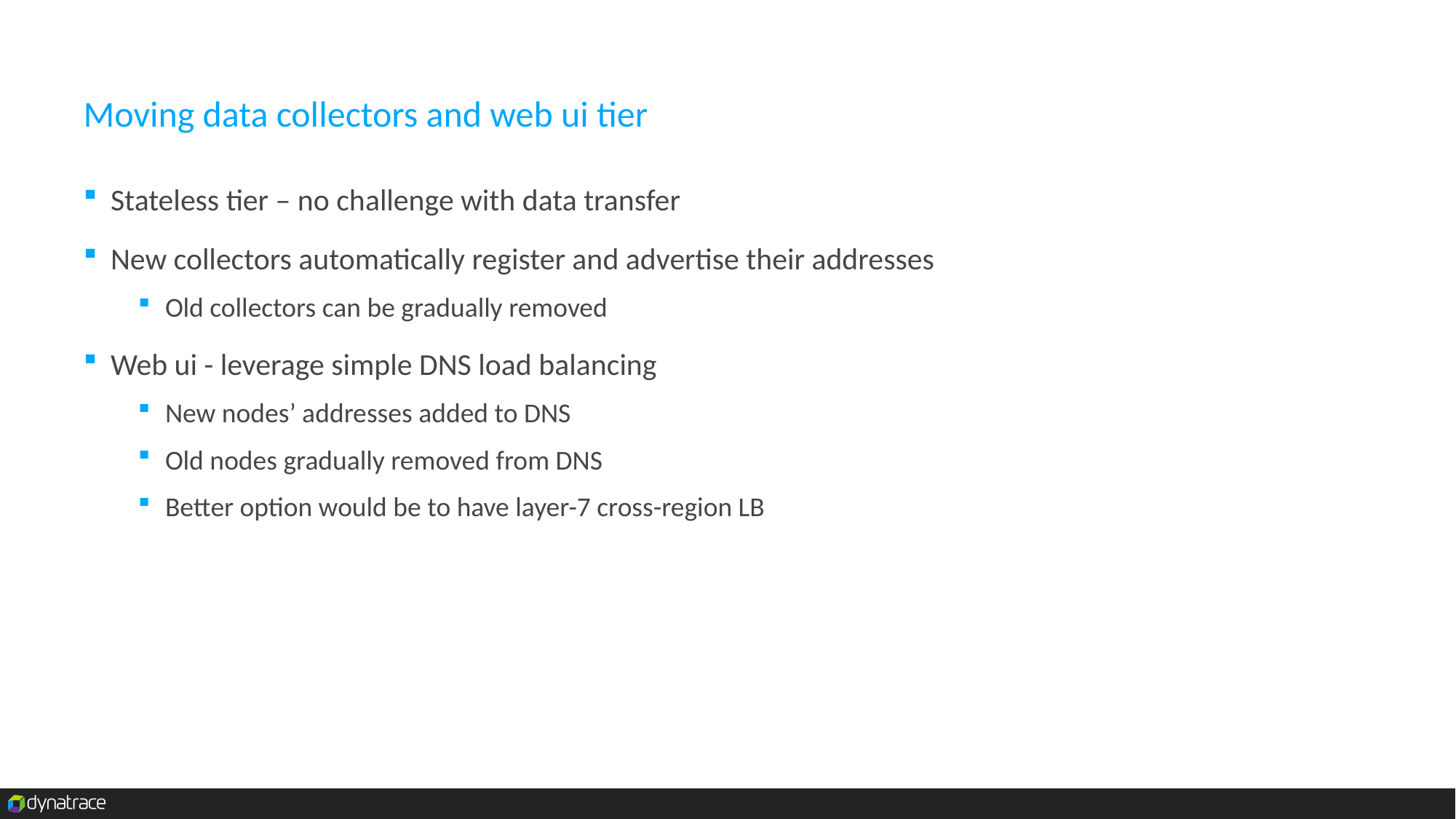

# Moving data collectors and web ui tier
Stateless tier – no challenge with data transfer
New collectors automatically register and advertise their addresses
Old collectors can be gradually removed
Web ui - leverage simple DNS load balancing
New nodes’ addresses added to DNS
Old nodes gradually removed from DNS
Better option would be to have layer-7 cross-region LB